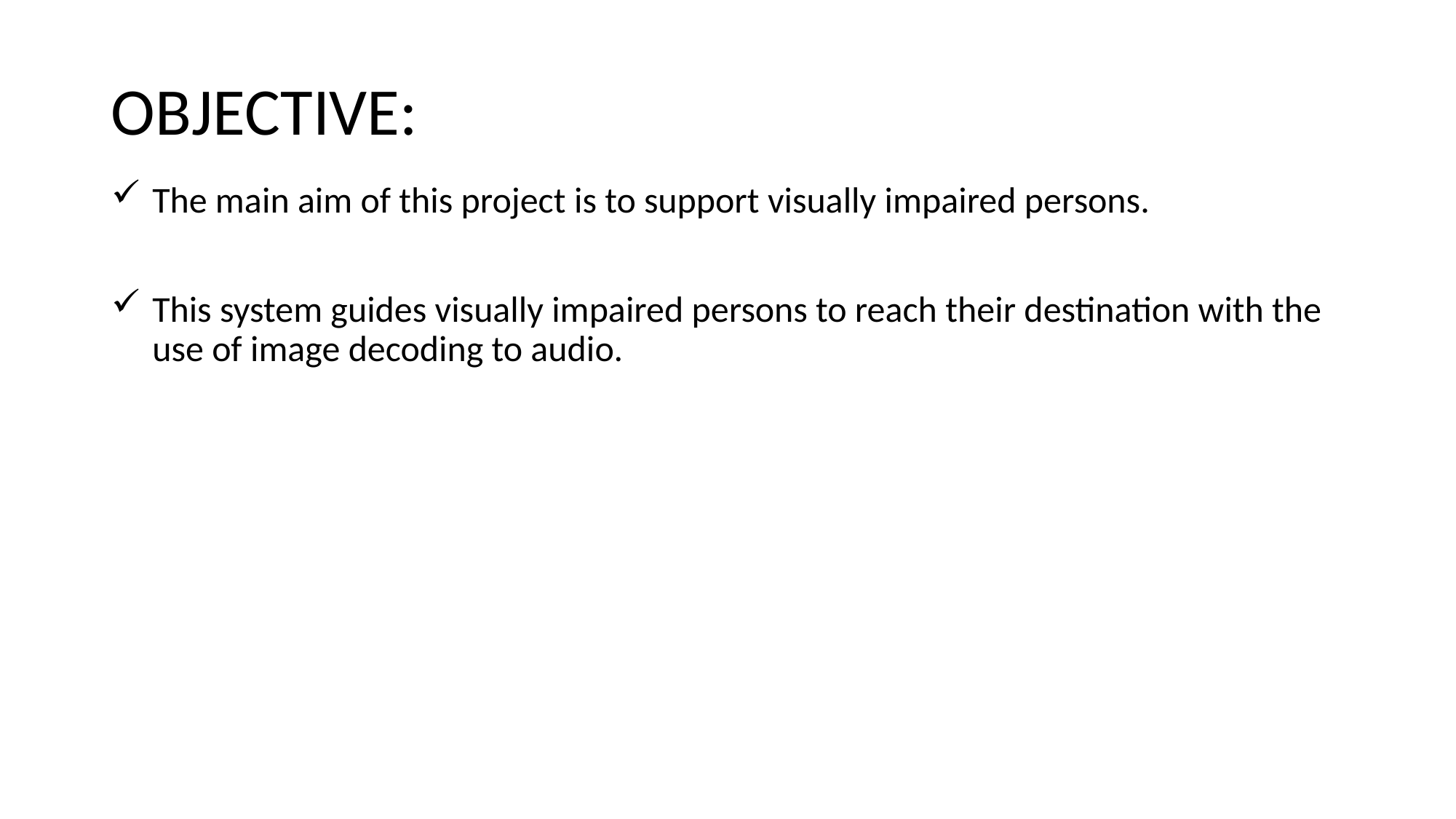

# OBJECTIVE:
The main aim of this project is to support visually impaired persons.

This system guides visually impaired persons to reach their destination with the use of image decoding to audio.